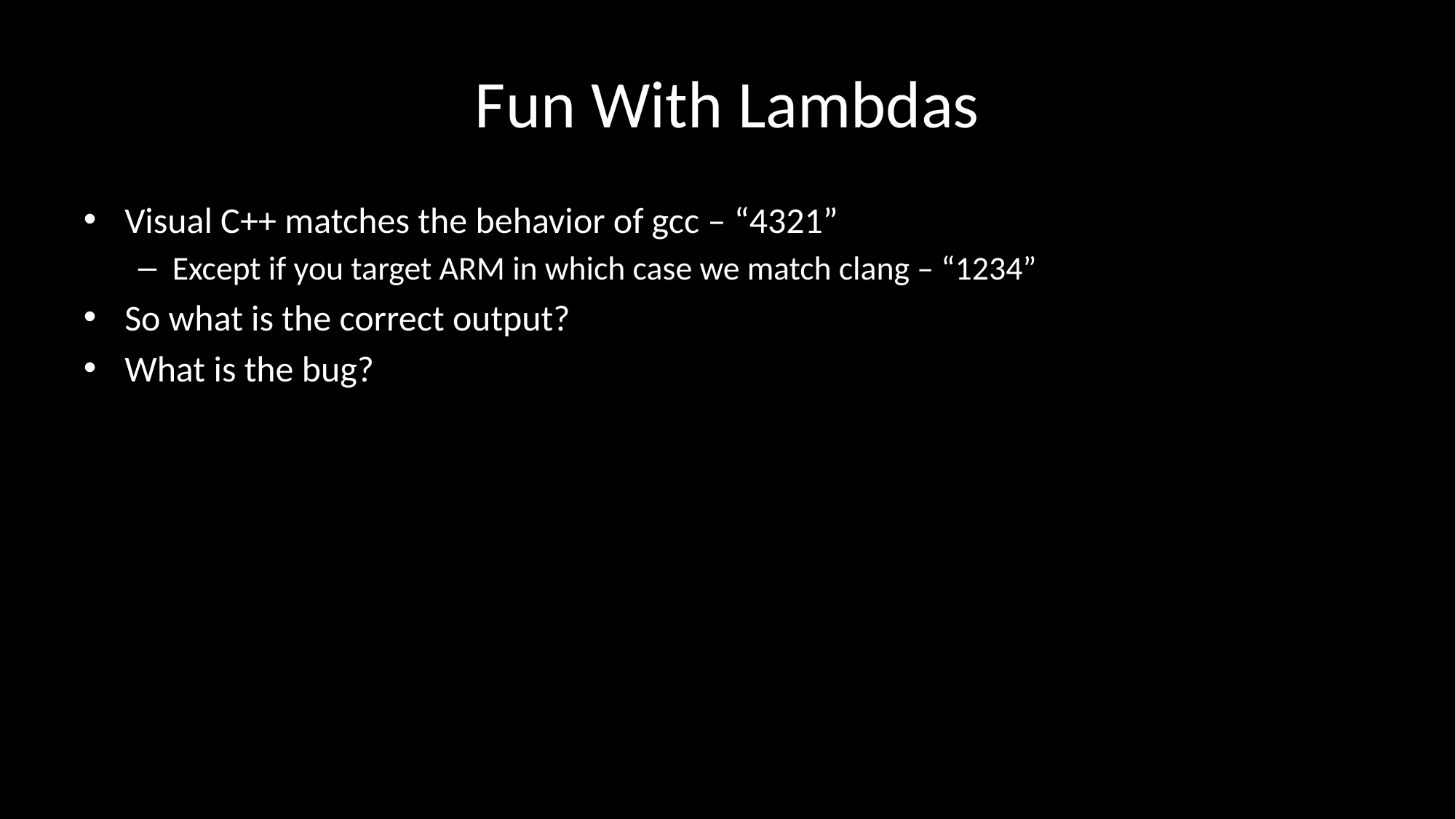

# Fun With Lambdas
Visual C++ matches the behavior of gcc – “4321”
Except if you target ARM in which case we match clang – “1234”
So what is the correct output?
What is the bug?